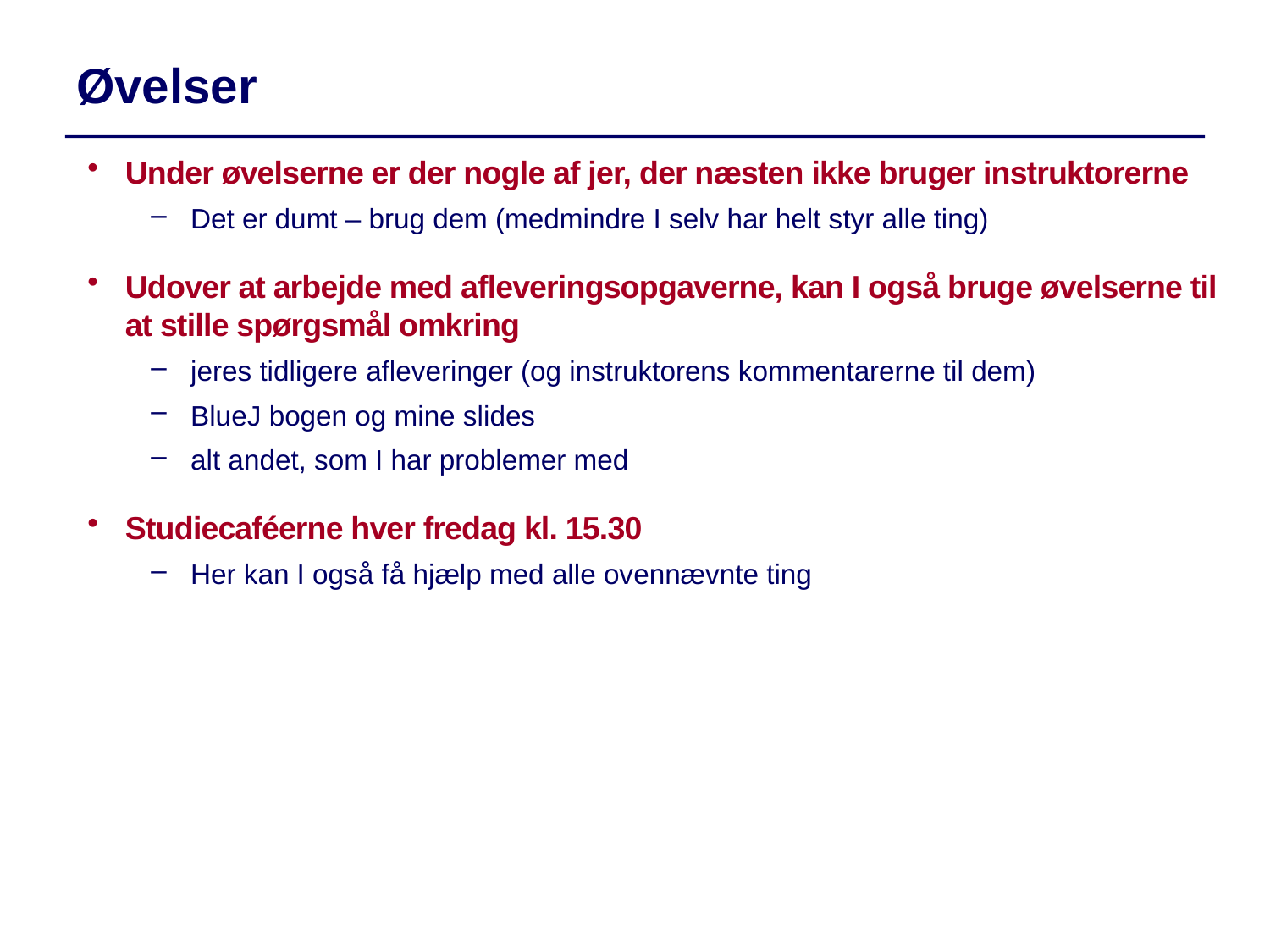

Øvelser
Under øvelserne er der nogle af jer, der næsten ikke bruger instruktorerne
Det er dumt – brug dem (medmindre I selv har helt styr alle ting)
Udover at arbejde med afleveringsopgaverne, kan I også bruge øvelserne til at stille spørgsmål omkring
jeres tidligere afleveringer (og instruktorens kommentarerne til dem)
BlueJ bogen og mine slides
alt andet, som I har problemer med
Studiecaféerne hver fredag kl. 15.30
Her kan I også få hjælp med alle ovennævnte ting